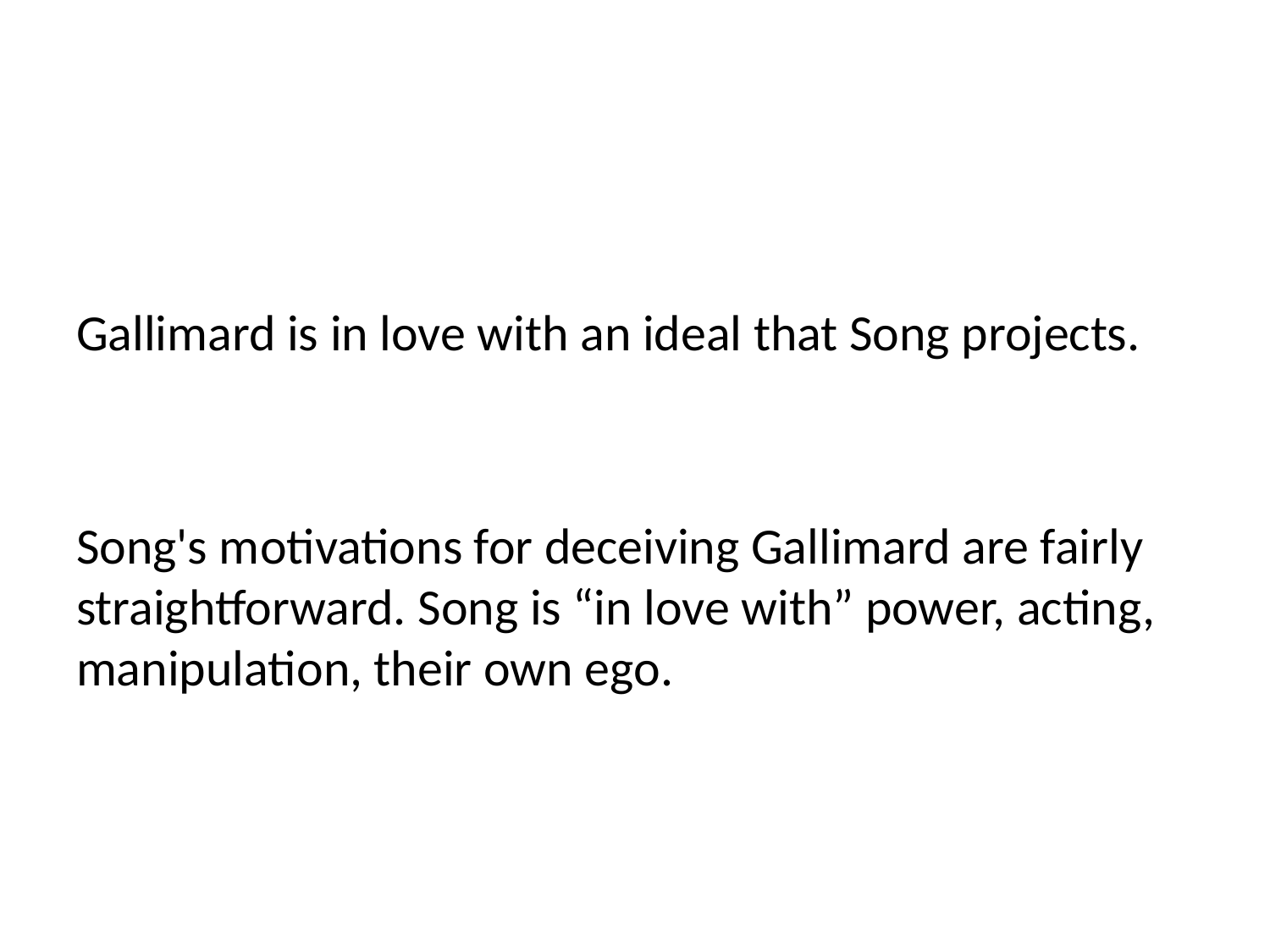

#

Gallimard is in love with an ideal that Song projects.

Song's motivations for deceiving Gallimard are fairly straightforward. Song is “in love with” power, acting, manipulation, their own ego.